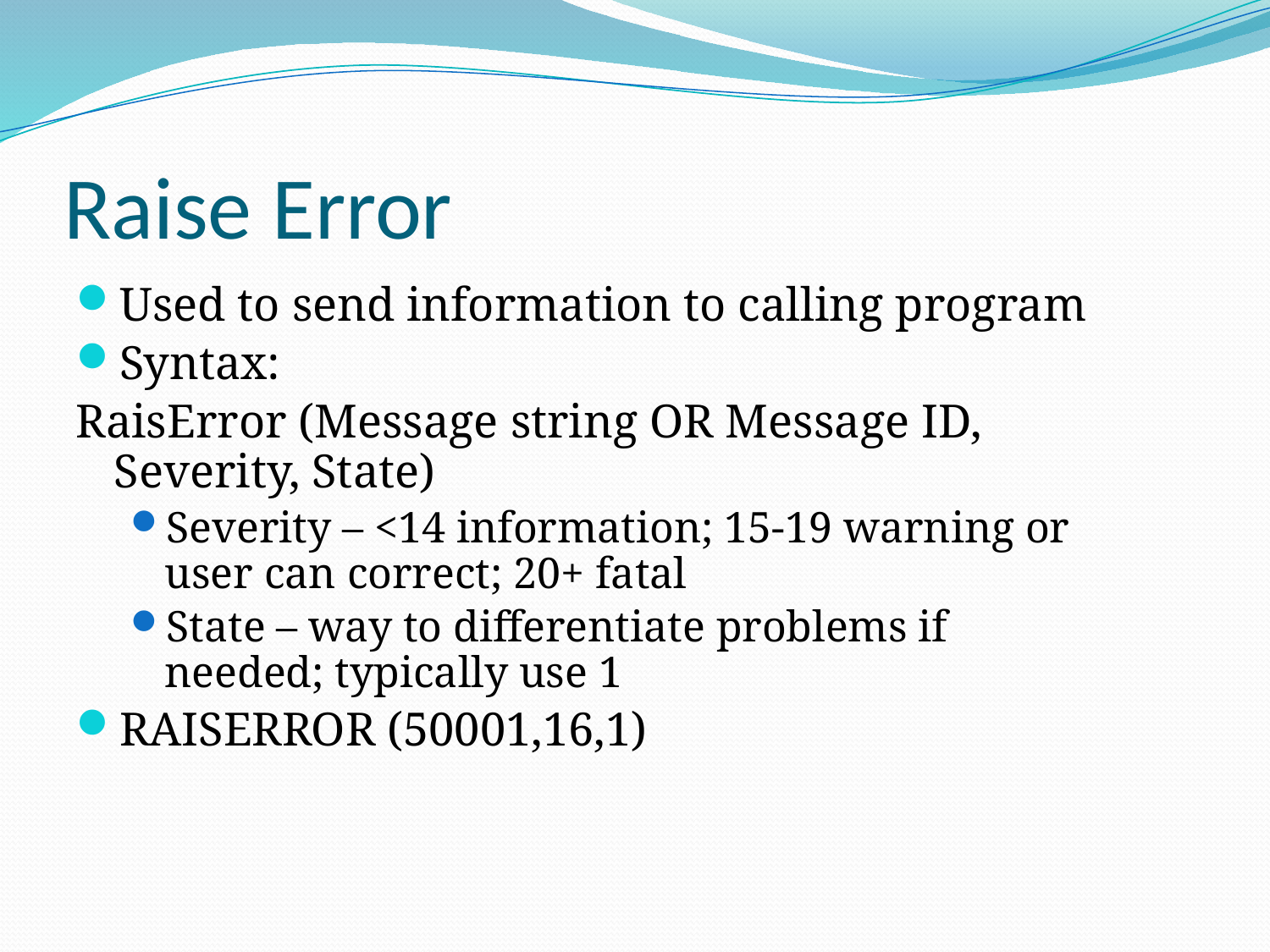

# Raise Error
Used to send information to calling program
Syntax:
RaisError (Message string OR Message ID, Severity, State)
Severity – <14 information; 15-19 warning or user can correct; 20+ fatal
State – way to differentiate problems if needed; typically use 1
RAISERROR (50001,16,1)